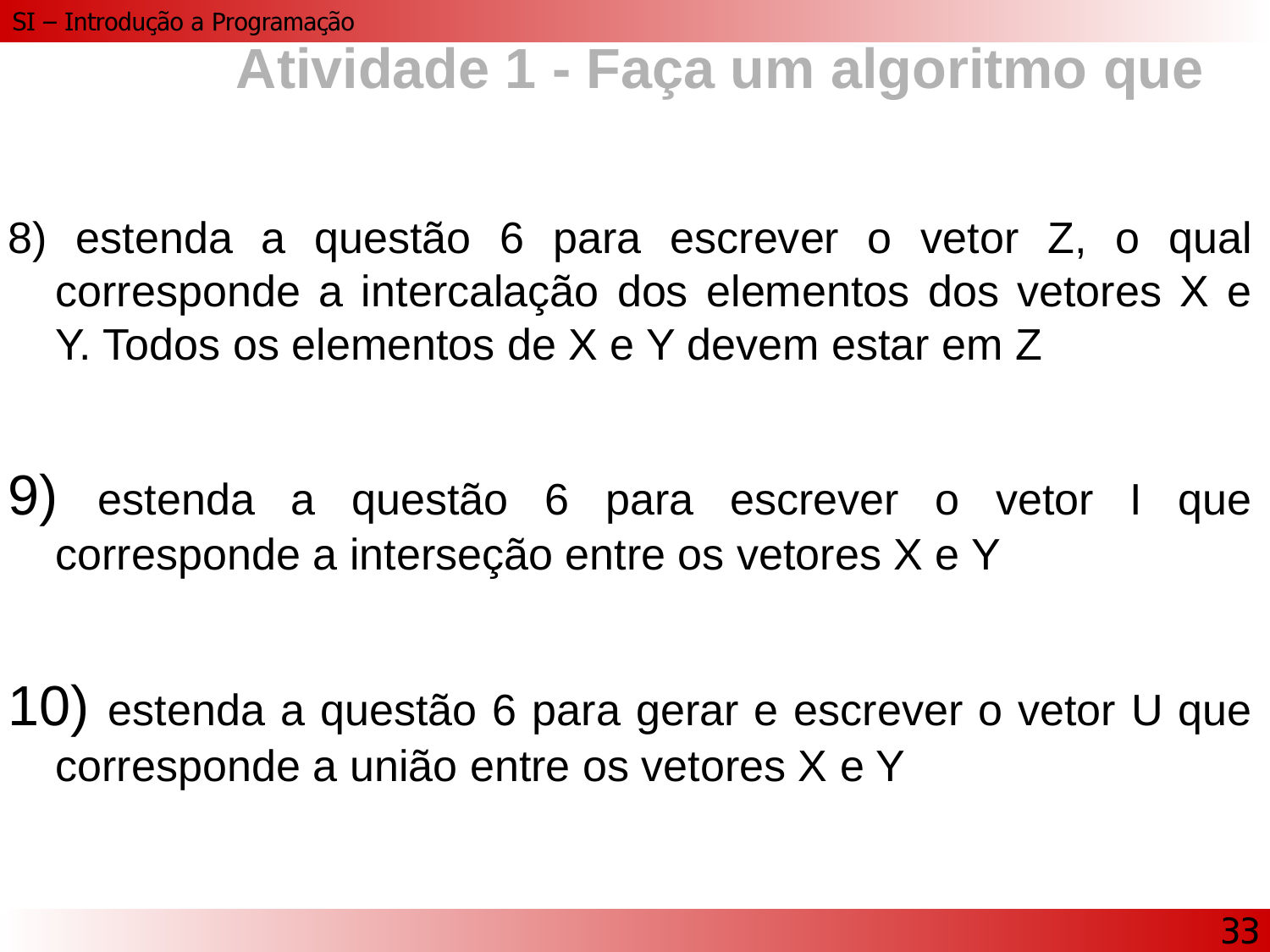

# Atividade 1 - Faça um algoritmo que

8) estenda a questão 6 para escrever o vetor Z, o qual corresponde a intercalação dos elementos dos vetores X e Y. Todos os elementos de X e Y devem estar em Z

9) estenda a questão 6 para escrever o vetor I que corresponde a interseção entre os vetores X e Y

10) estenda a questão 6 para gerar e escrever o vetor U que corresponde a união entre os vetores X e Y

33